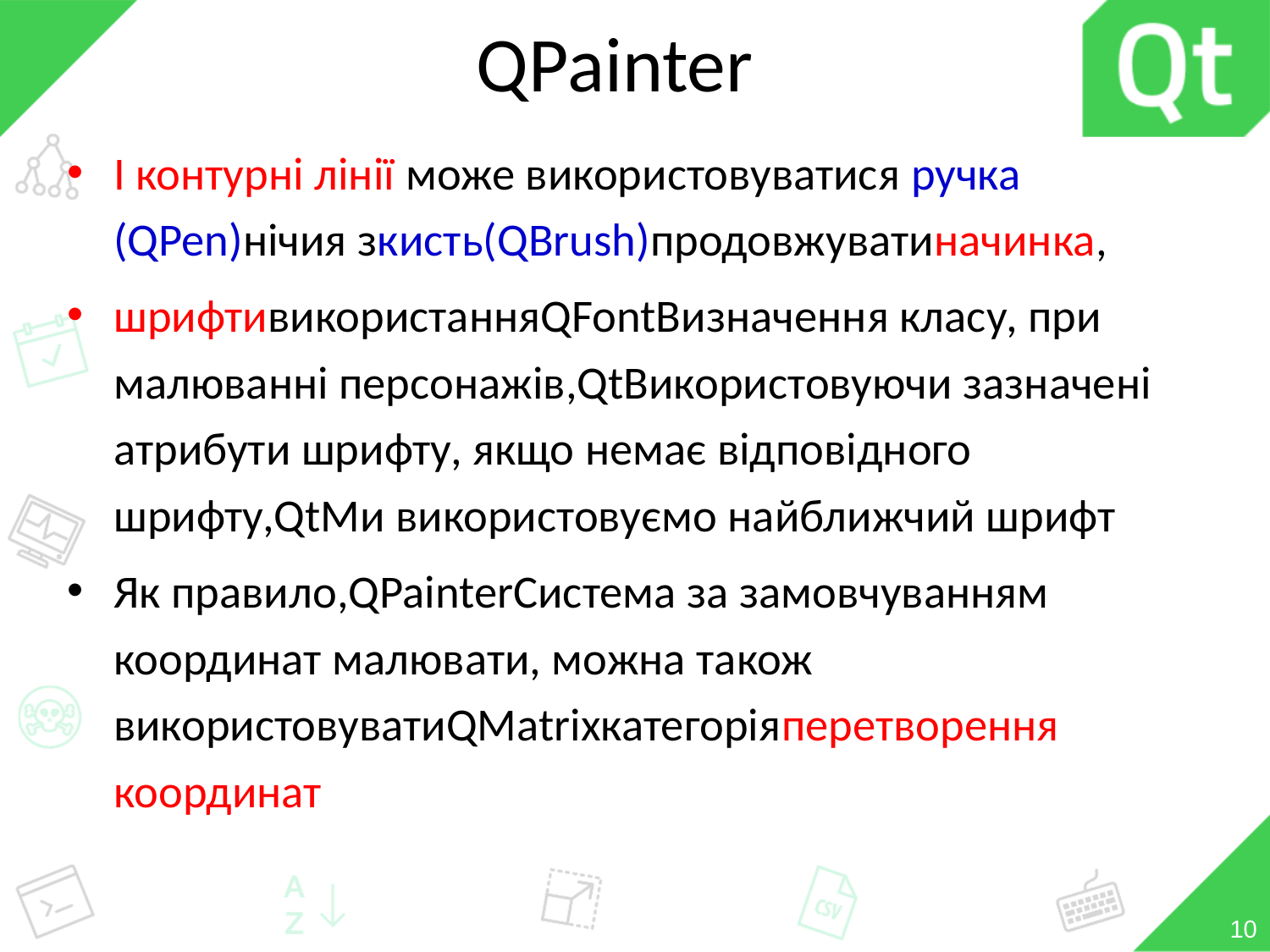

# QPainter
І контурні лінії може використовуватися ручка (QPen)нічия зкисть(QBrush)продовжуватиначинка,
шрифтивикористанняQFontВизначення класу, при малюванні персонажів,QtВикористовуючи зазначені атрибути шрифту, якщо немає відповідного шрифту,QtМи використовуємо найближчий шрифт
Як правило,QPainterСистема за замовчуванням координат малювати, можна також використовуватиQMatrixкатегоріяперетворення координат
10